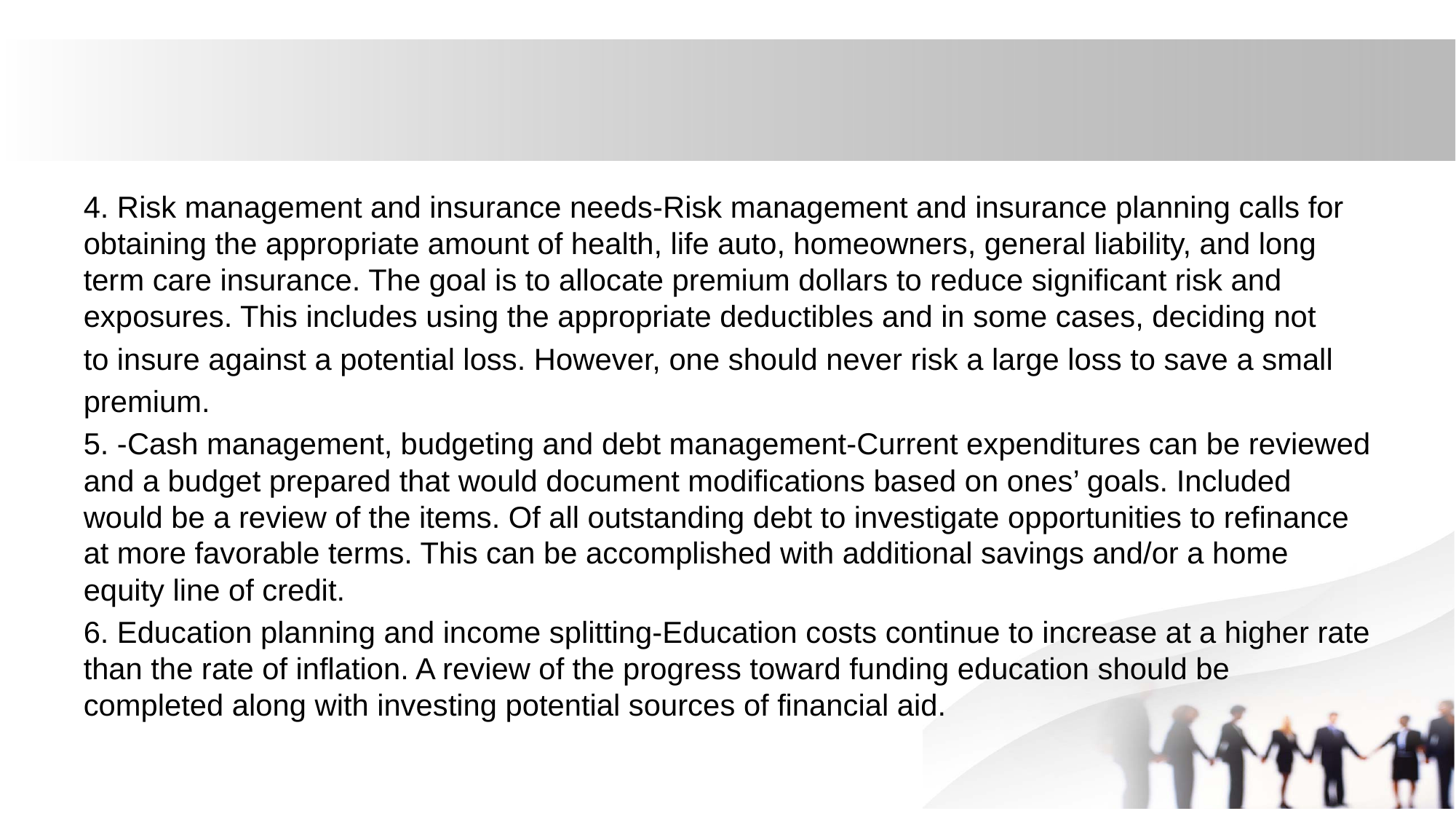

4. Risk management and insurance needs-Risk management and insurance planning calls for obtaining the appropriate amount of health, life auto, homeowners, general liability, and long term care insurance. The goal is to allocate premium dollars to reduce significant risk and exposures. This includes using the appropriate deductibles and in some cases, deciding not
to insure against a potential loss. However, one should never risk a large loss to save a small
premium.
5. -Cash management, budgeting and debt management-Current expenditures can be reviewed and a budget prepared that would document modifications based on ones’ goals. Included would be a review of the items. Of all outstanding debt to investigate opportunities to refinance at more favorable terms. This can be accomplished with additional savings and/or a home equity line of credit.
6. Education planning and income splitting-Education costs continue to increase at a higher rate than the rate of inflation. A review of the progress toward funding education should be completed along with investing potential sources of financial aid.